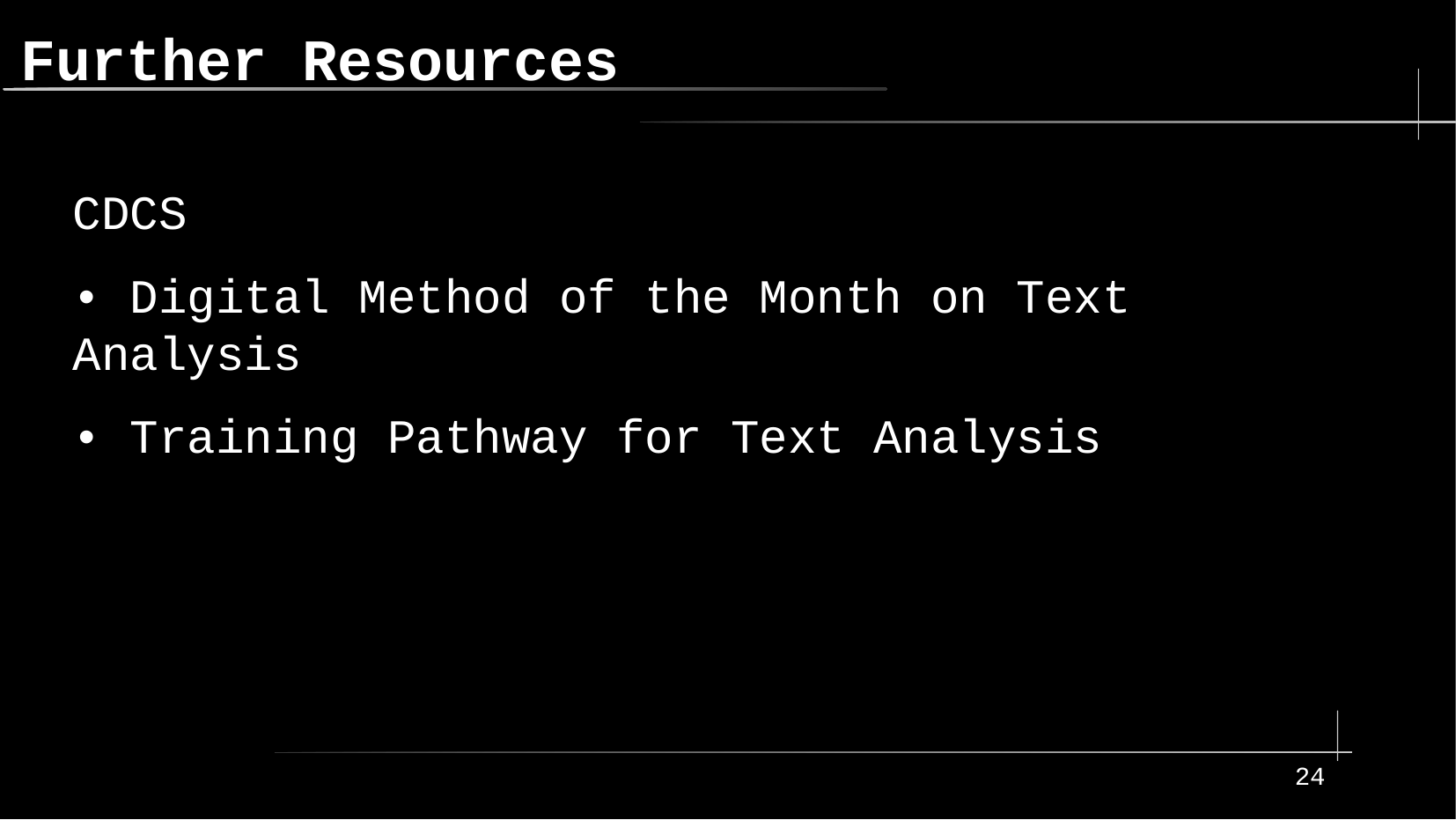

Further Resources
CDCS
• Digital Method of the Month on Text     Analysis
• Training Pathway for Text Analysis

24